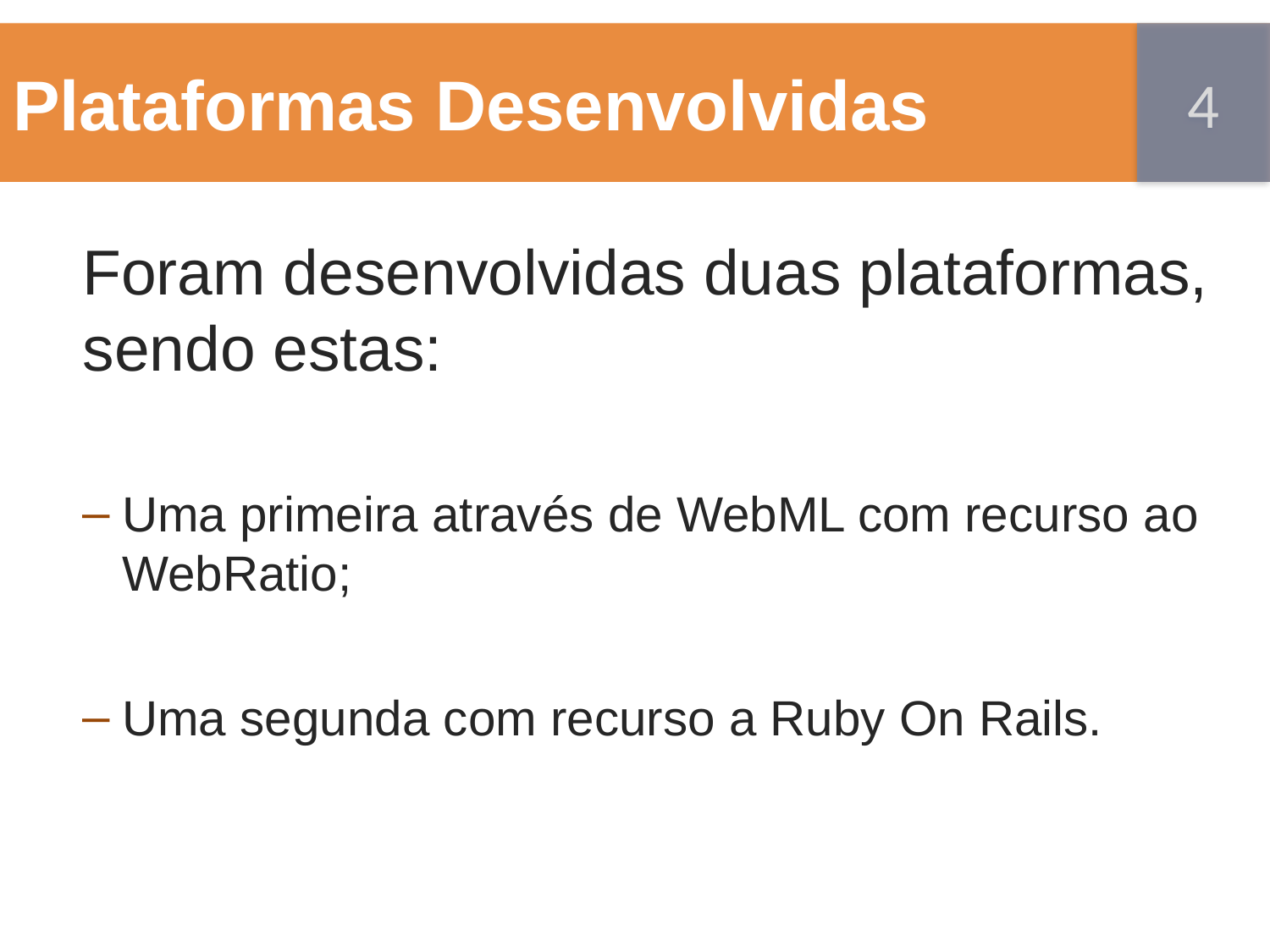

Plataformas Desenvolvidas
4
Foram desenvolvidas duas plataformas, sendo estas:

Uma primeira através de WebML com recurso ao WebRatio;

Uma segunda com recurso a Ruby On Rails.